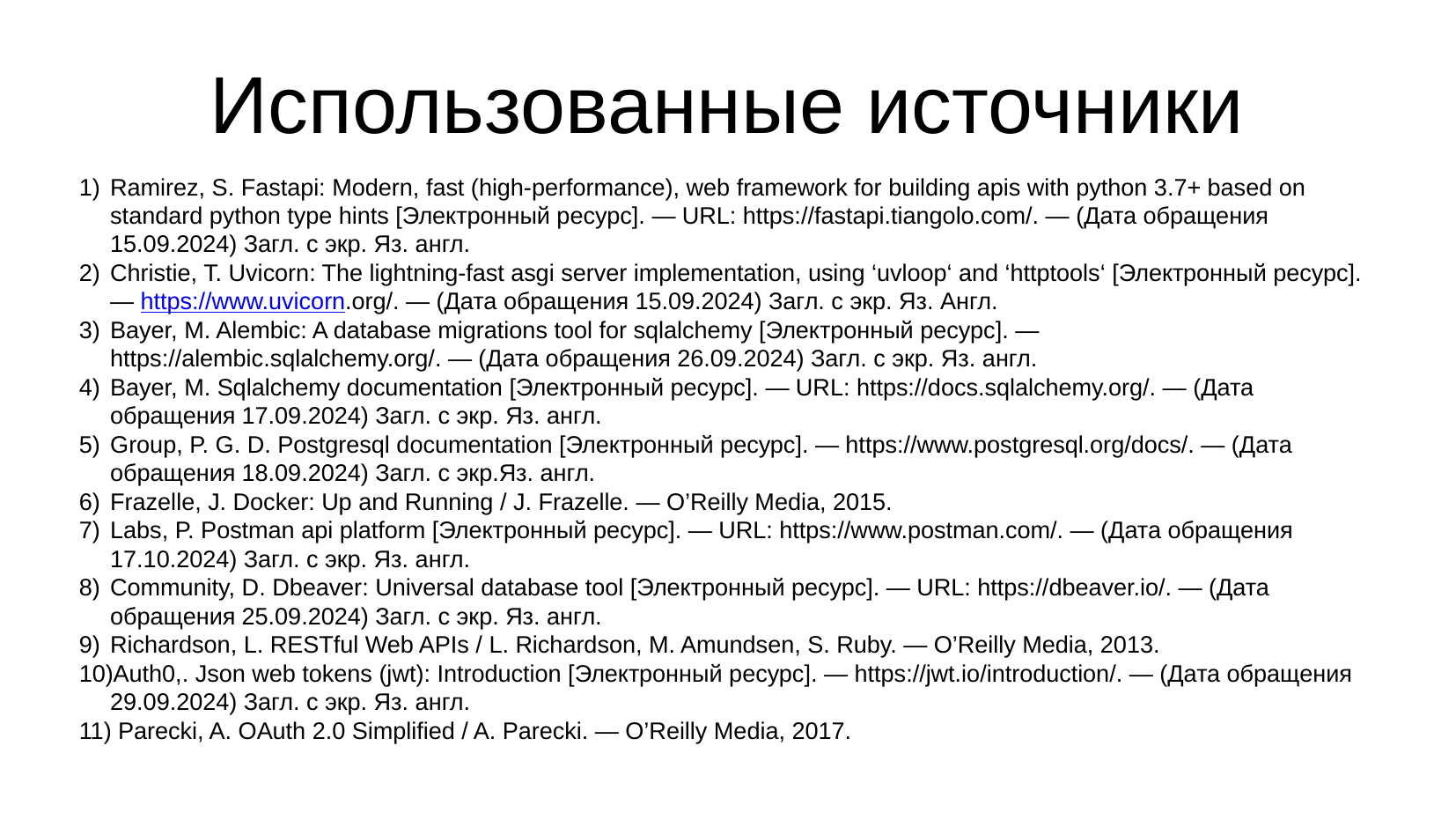

# Использованные источники
Ramirez, S. Fastapi: Modern, fast (high-performance), web framework for building apis with python 3.7+ based on standard python type hints [Электронный ресурс]. — URL: https://fastapi.tiangolo.com/. — (Дата обращения 15.09.2024) Загл. с экр. Яз. англ.
Christie, T. Uvicorn: The lightning-fast asgi server implementation, using ‘uvloop‘ and ‘httptools‘ [Электронный ресурс]. — https://www.uvicorn.org/. — (Дата обращения 15.09.2024) Загл. с экр. Яз. Англ.
Bayer, M. Alembic: A database migrations tool for sqlalchemy [Электронный ресурс]. — https://alembic.sqlalchemy.org/. — (Дата обращения 26.09.2024) Загл. с экр. Яз. англ.
Bayer, M. Sqlalchemy documentation [Электронный ресурс]. — URL: https://docs.sqlalchemy.org/. — (Дата обращения 17.09.2024) Загл. с экр. Яз. англ.
Group, P. G. D. Postgresql documentation [Электронный ресурс]. — https://www.postgresql.org/docs/. — (Дата обращения 18.09.2024) Загл. с экр.Яз. англ.
Frazelle, J. Docker: Up and Running / J. Frazelle. — O’Reilly Media, 2015.
Labs, P. Postman api platform [Электронный ресурс]. — URL: https://www.postman.com/. — (Дата обращения 17.10.2024) Загл. с экр. Яз. англ.
Community, D. Dbeaver: Universal database tool [Электронный ресурс]. — URL: https://dbeaver.io/. — (Дата обращения 25.09.2024) Загл. с экр. Яз. англ.
Richardson, L. RESTful Web APIs / L. Richardson, M. Amundsen, S. Ruby. — O’Reilly Media, 2013.
Auth0,. Json web tokens (jwt): Introduction [Электронный ресурс]. — https://jwt.io/introduction/. — (Дата обращения 29.09.2024) Загл. с экр. Яз. англ.
 Parecki, A. OAuth 2.0 Simplified / A. Parecki. — O’Reilly Media, 2017.